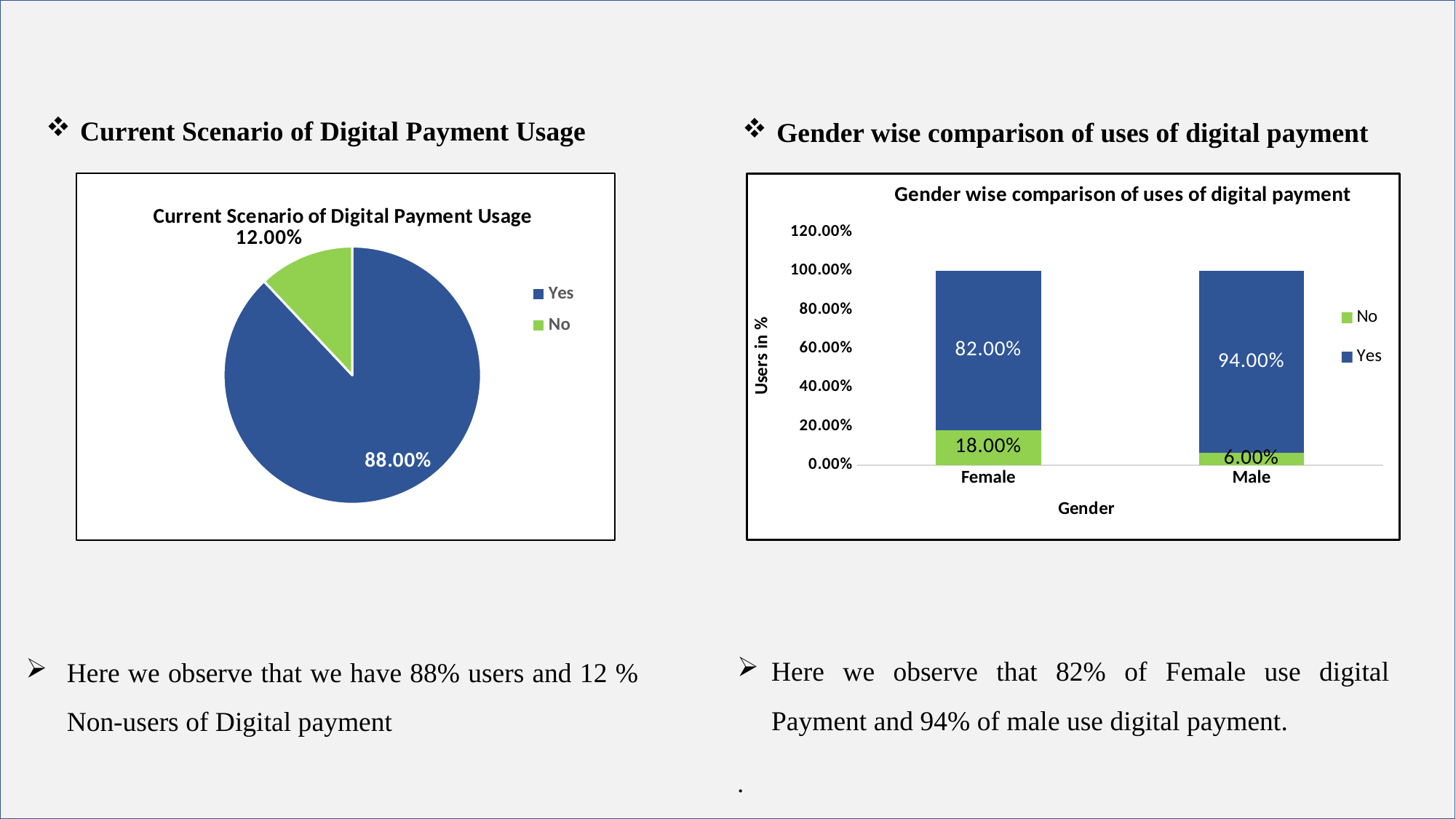

Current Scenario of Digital Payment Usage
Gender wise comparison of uses of digital payment

### Chart: Current Scenario of Digital Payment Usage

| Category |  |
|---|---|
| Yes | 0.88 |
| No | 0.12 |

### Chart: Gender wise comparison of uses of digital payment

| Category | No | Yes |
|---|---|---|
| Female | 0.1818 | 0.8182 |
| Male | 0.0625 | 0.9375 |

Here we observe that 82% of Female use digital Payment and 94% of male use digital payment.
.
Here we observe that we have 88% users and 12 % Non-users of Digital payment